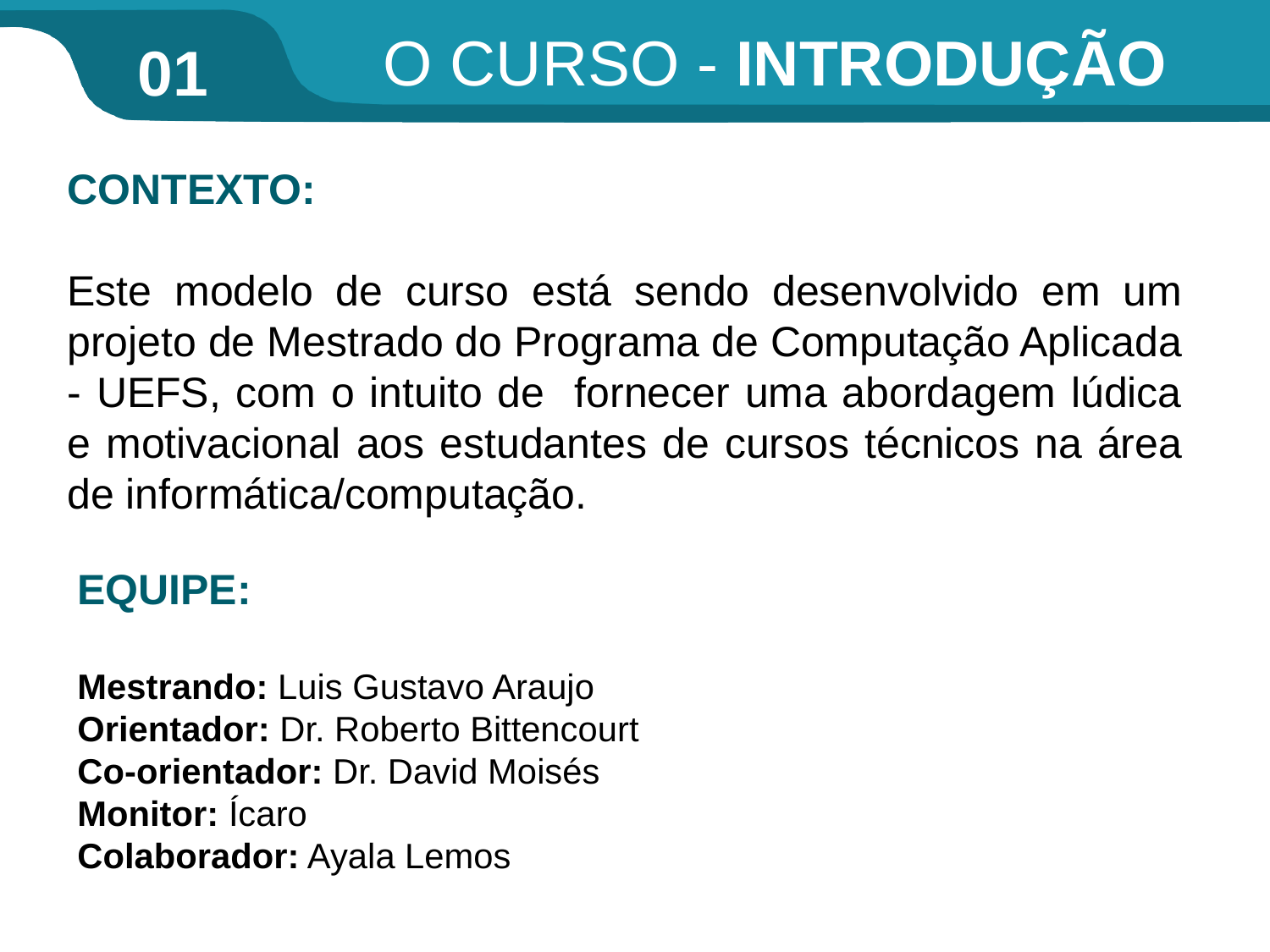

O CURSO - INTRODUÇÃO
01
CONTEXTO:

Este modelo de curso está sendo desenvolvido em um projeto de Mestrado do Programa de Computação Aplicada - UEFS, com o intuito de  fornecer uma abordagem lúdica e motivacional aos estudantes de cursos técnicos na área de informática/computação.
EQUIPE:

Mestrando: Luis Gustavo Araujo
Orientador: Dr. Roberto Bittencourt
Co-orientador: Dr. David Moisés
Monitor: Ícaro
Colaborador: Ayala Lemos